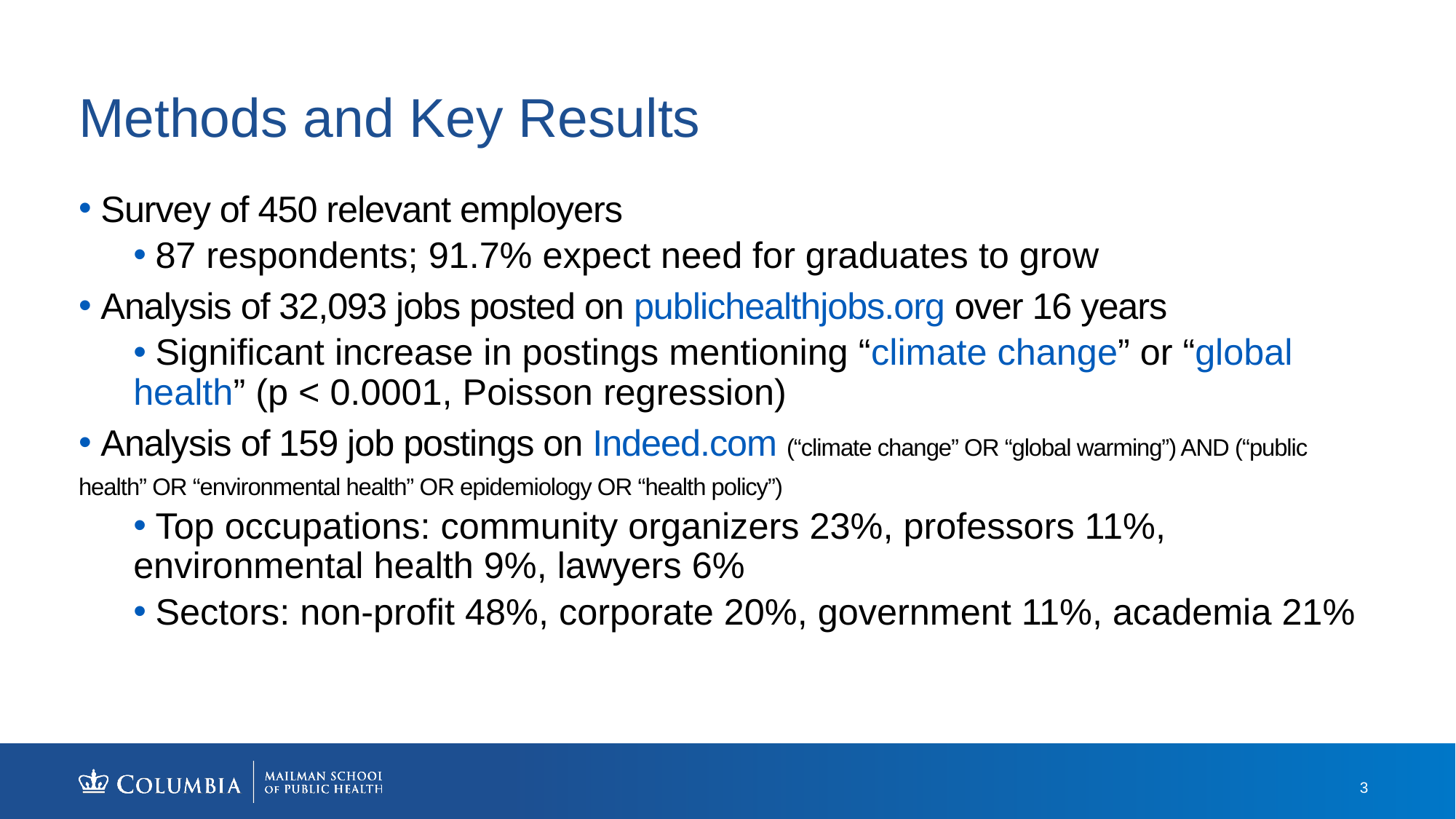

# Methods and Key Results
 Survey of 450 relevant employers
 87 respondents; 91.7% expect need for graduates to grow
 Analysis of 32,093 jobs posted on publichealthjobs.org over 16 years
 Significant increase in postings mentioning “climate change” or “global health” (p < 0.0001, Poisson regression)
 Analysis of 159 job postings on Indeed.com (“climate change” OR “global warming”) AND (“public health” OR “environmental health” OR epidemiology OR “health policy”)
 Top occupations: community organizers 23%, professors 11%, environmental health 9%, lawyers 6%
 Sectors: non-profit 48%, corporate 20%, government 11%, academia 21%